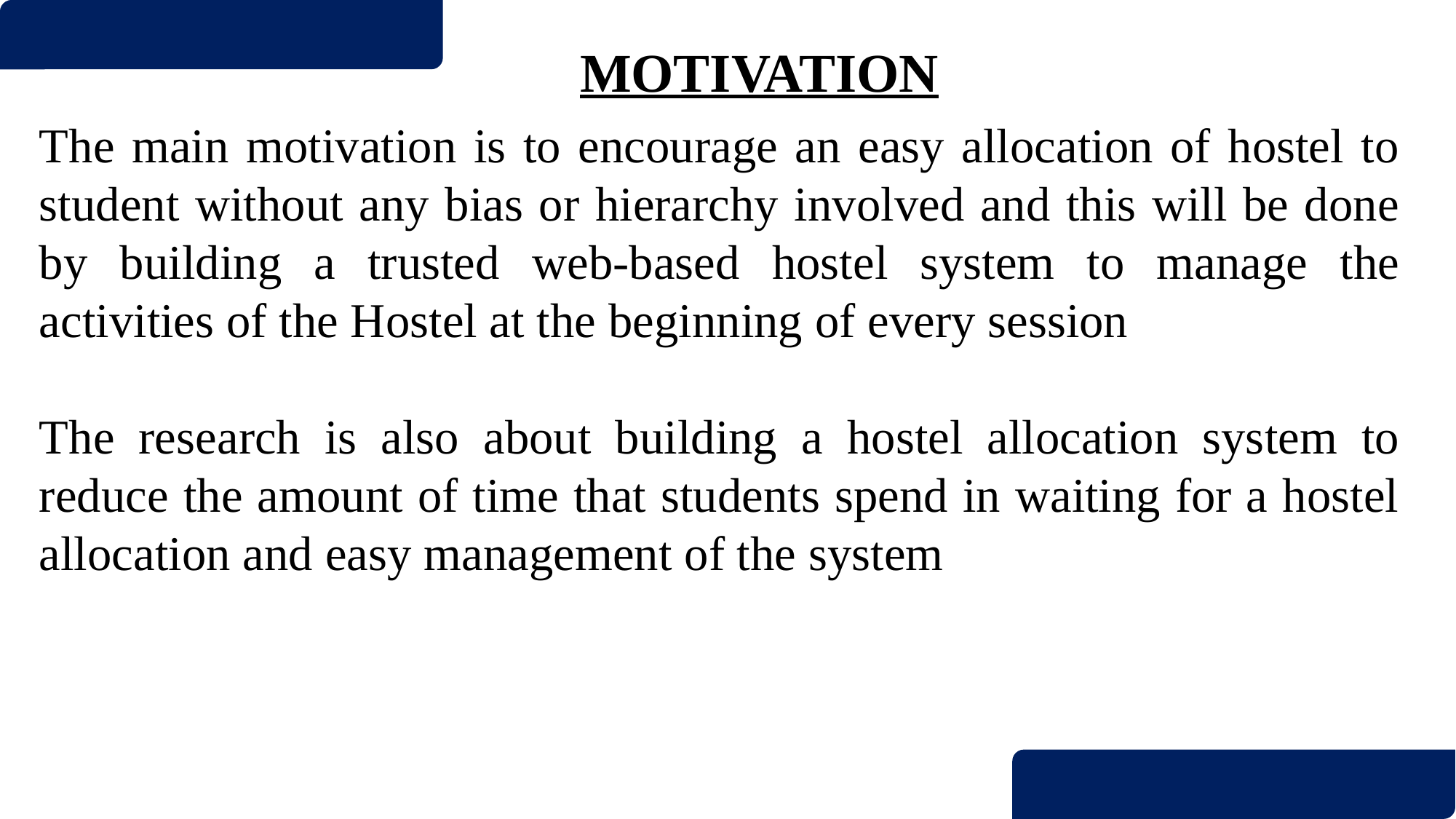

MOTIVATION
The main motivation is to encourage an easy allocation of hostel to student without any bias or hierarchy involved and this will be done by building a trusted web-based hostel system to manage the activities of the Hostel at the beginning of every session

The research is also about building a hostel allocation system to reduce the amount of time that students spend in waiting for a hostel allocation and easy management of the system